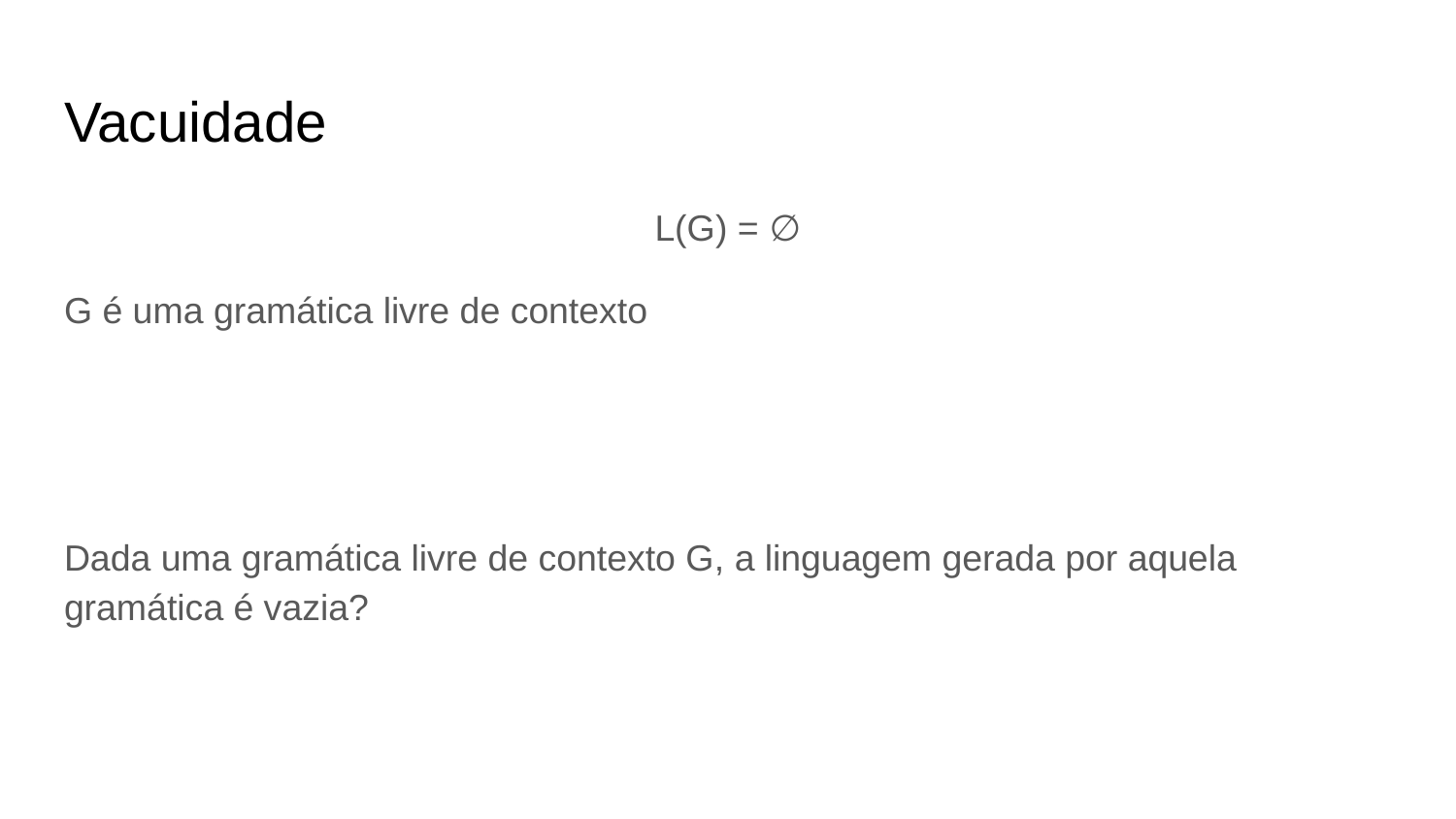

# Vacuidade
L(G) = ∅
G é uma gramática livre de contexto

Dada uma gramática livre de contexto G, a linguagem gerada por aquela gramática é vazia?